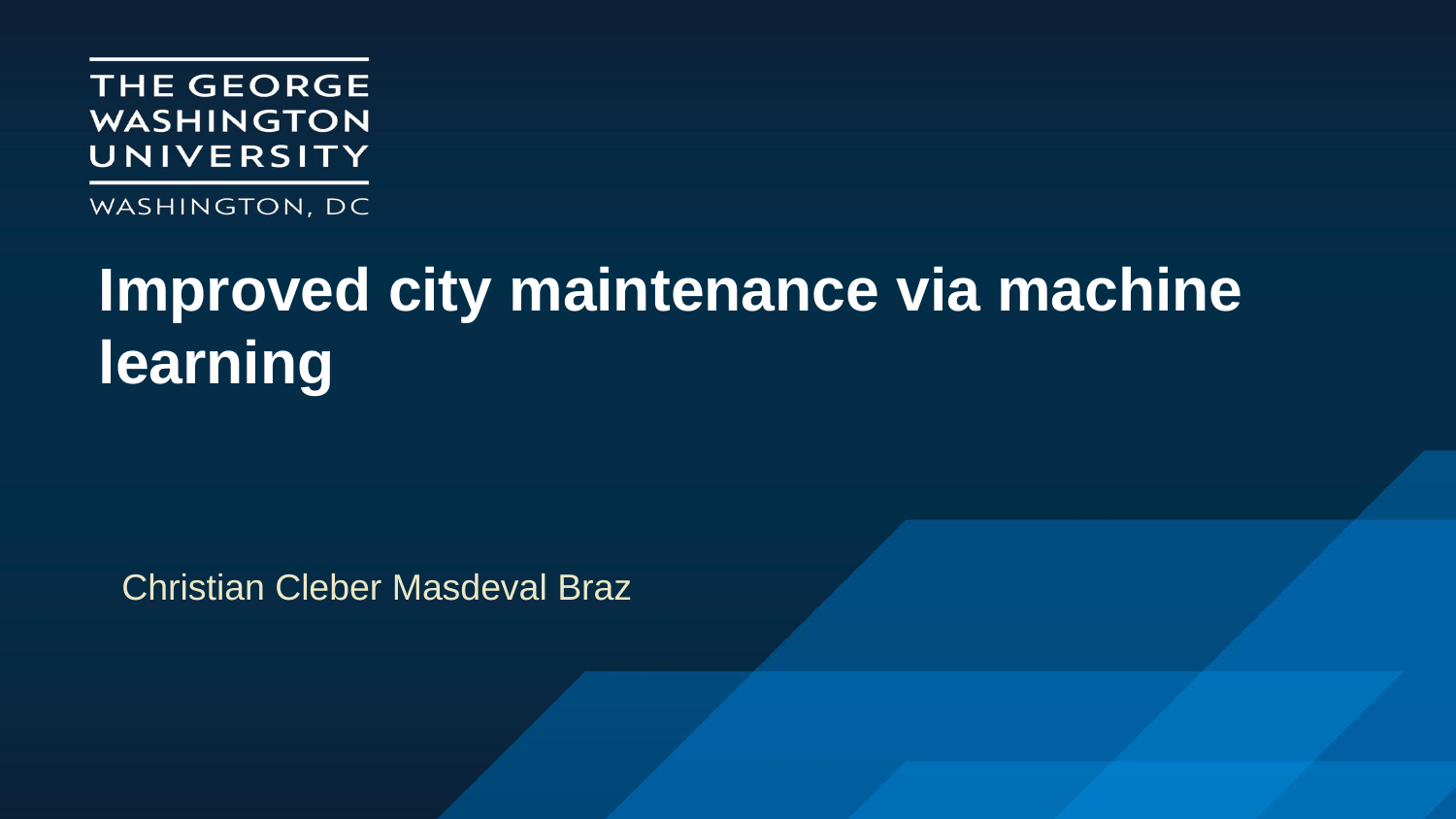

# Improved city maintenance via machine learning
Christian Cleber Masdeval Braz